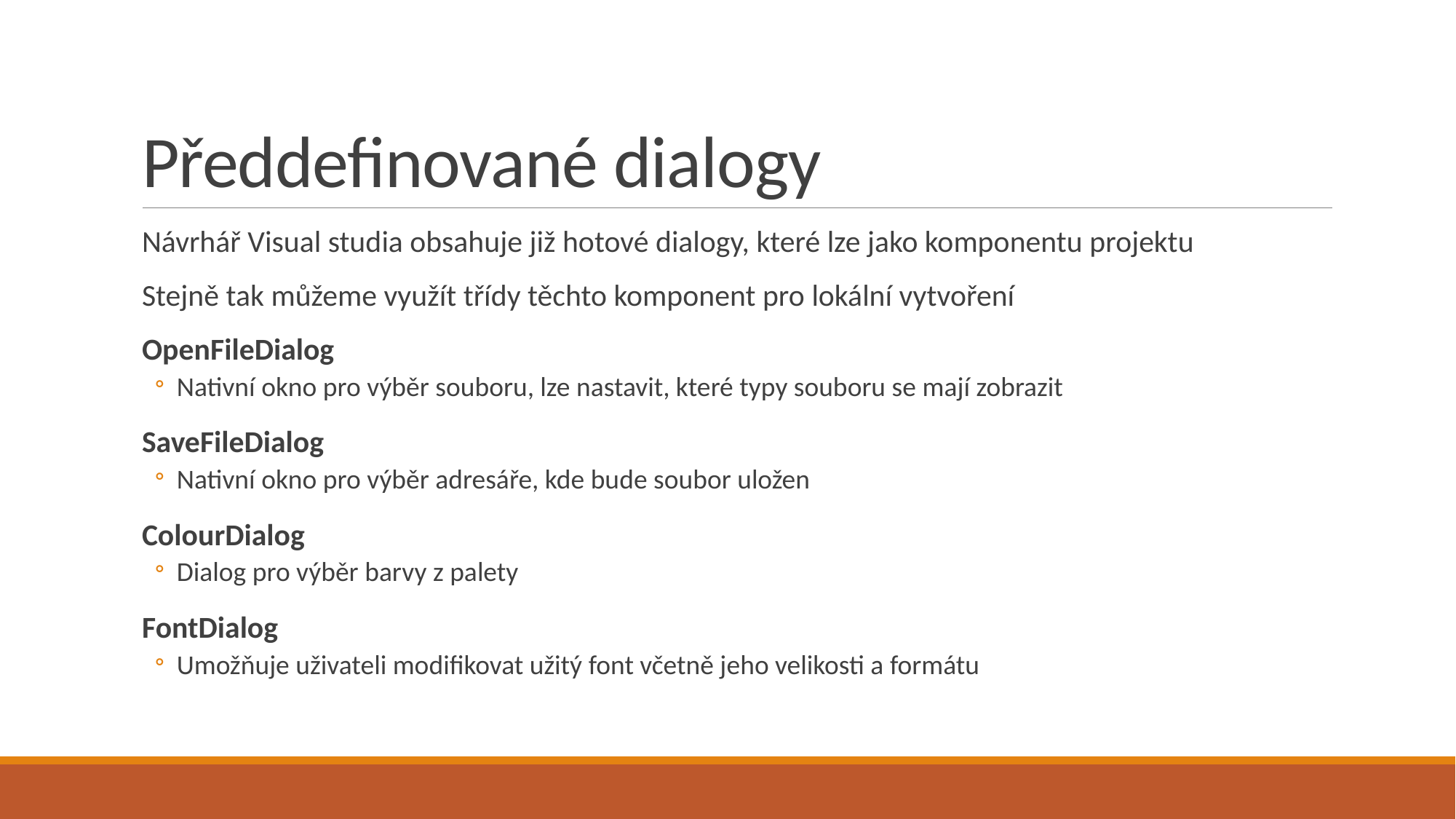

# Předdefinované dialogy
Návrhář Visual studia obsahuje již hotové dialogy, které lze jako komponentu projektu
Stejně tak můžeme využít třídy těchto komponent pro lokální vytvoření
OpenFileDialog
Nativní okno pro výběr souboru, lze nastavit, které typy souboru se mají zobrazit
SaveFileDialog
Nativní okno pro výběr adresáře, kde bude soubor uložen
ColourDialog
Dialog pro výběr barvy z palety
FontDialog
Umožňuje uživateli modifikovat užitý font včetně jeho velikosti a formátu